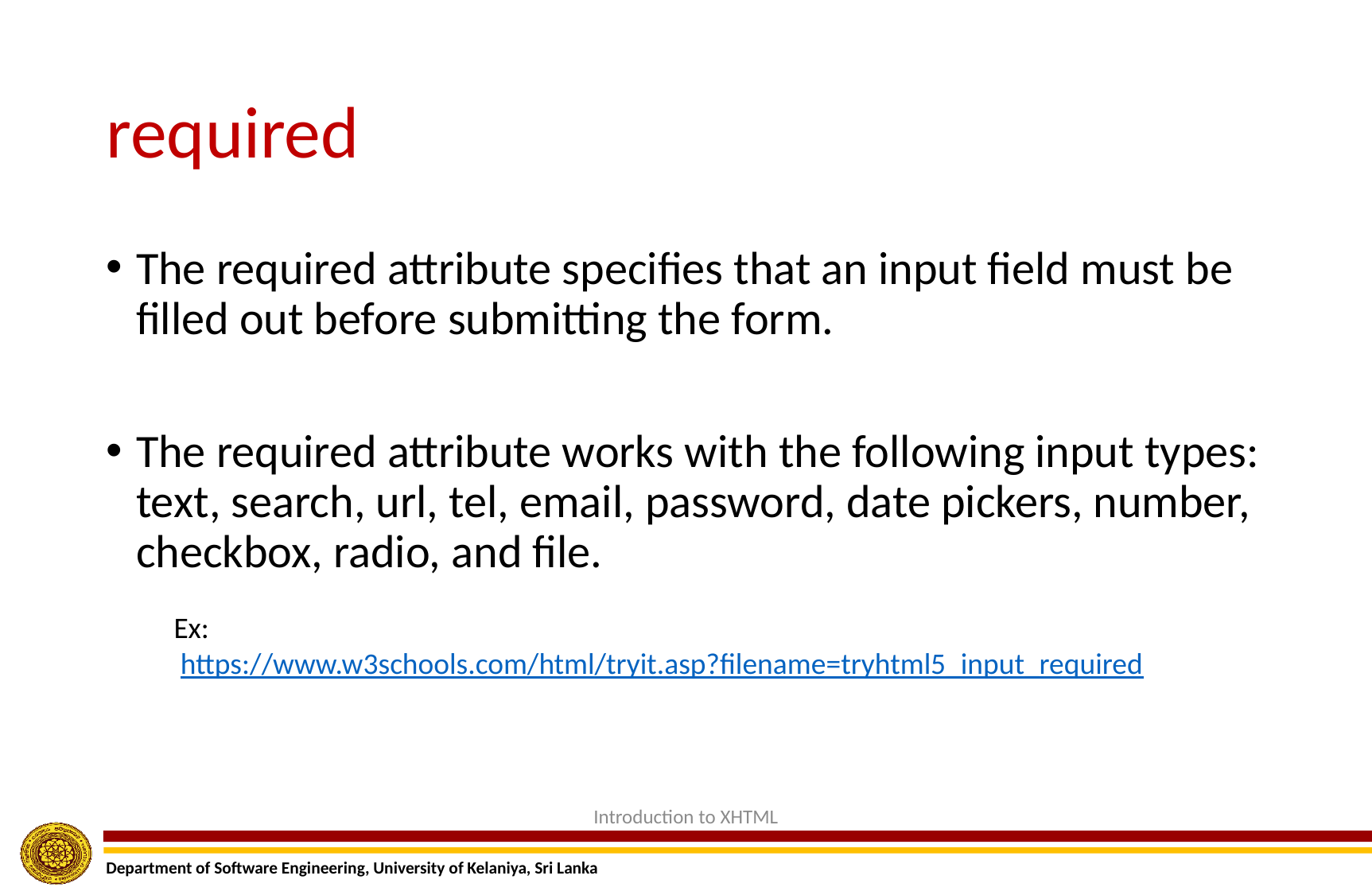

# required
The required attribute specifies that an input field must be filled out before submitting the form.

The required attribute works with the following input types: text, search, url, tel, email, password, date pickers, number, checkbox, radio, and file.
Ex:
 https://www.w3schools.com/html/tryit.asp?filename=tryhtml5_input_required

Introduction to XHTML